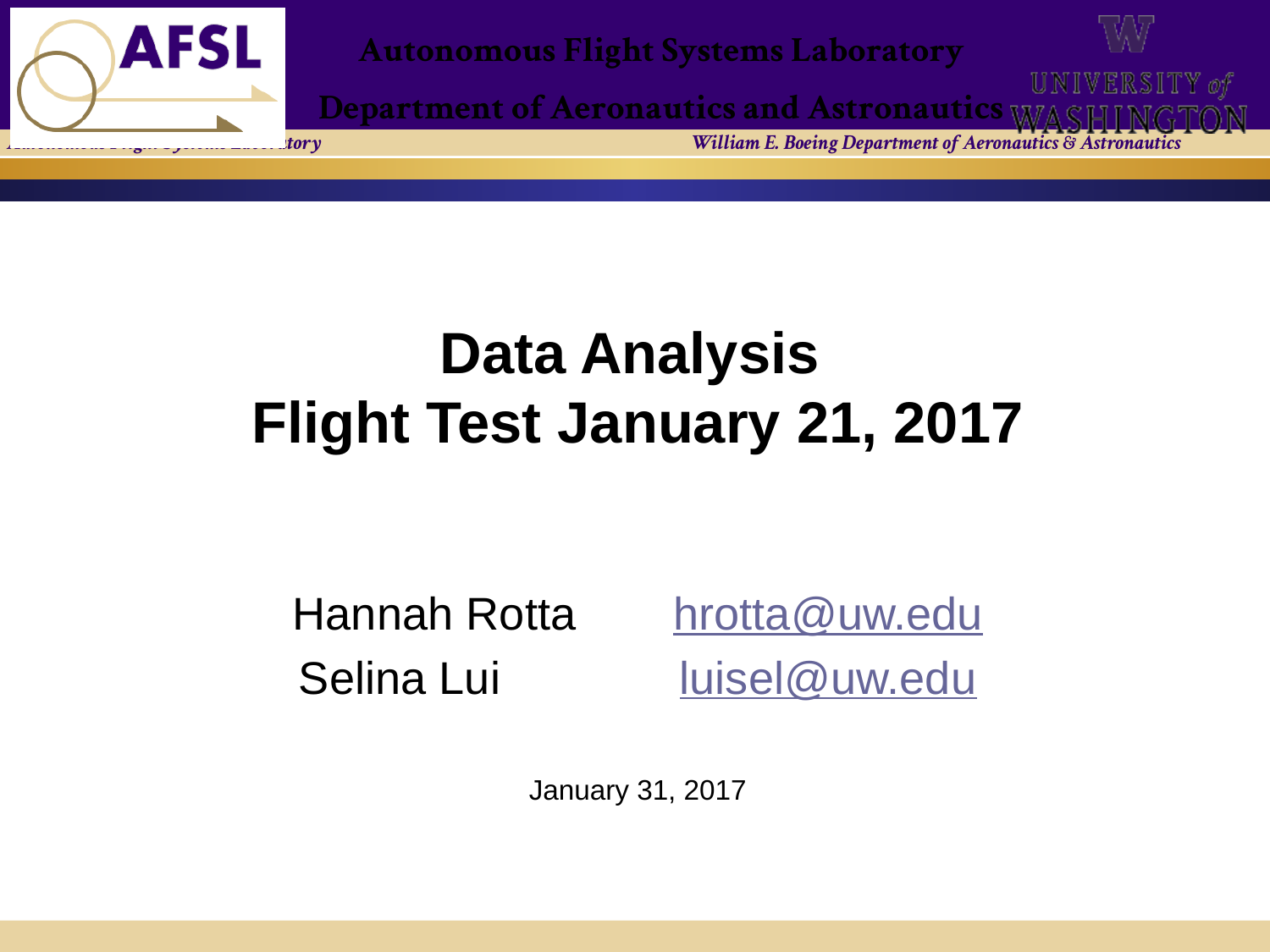

# Data Analysis Flight Test January 21, 2017
Hannah Rotta	hrotta@uw.edu
Selina Lui		luisel@uw.edu

January 31, 2017